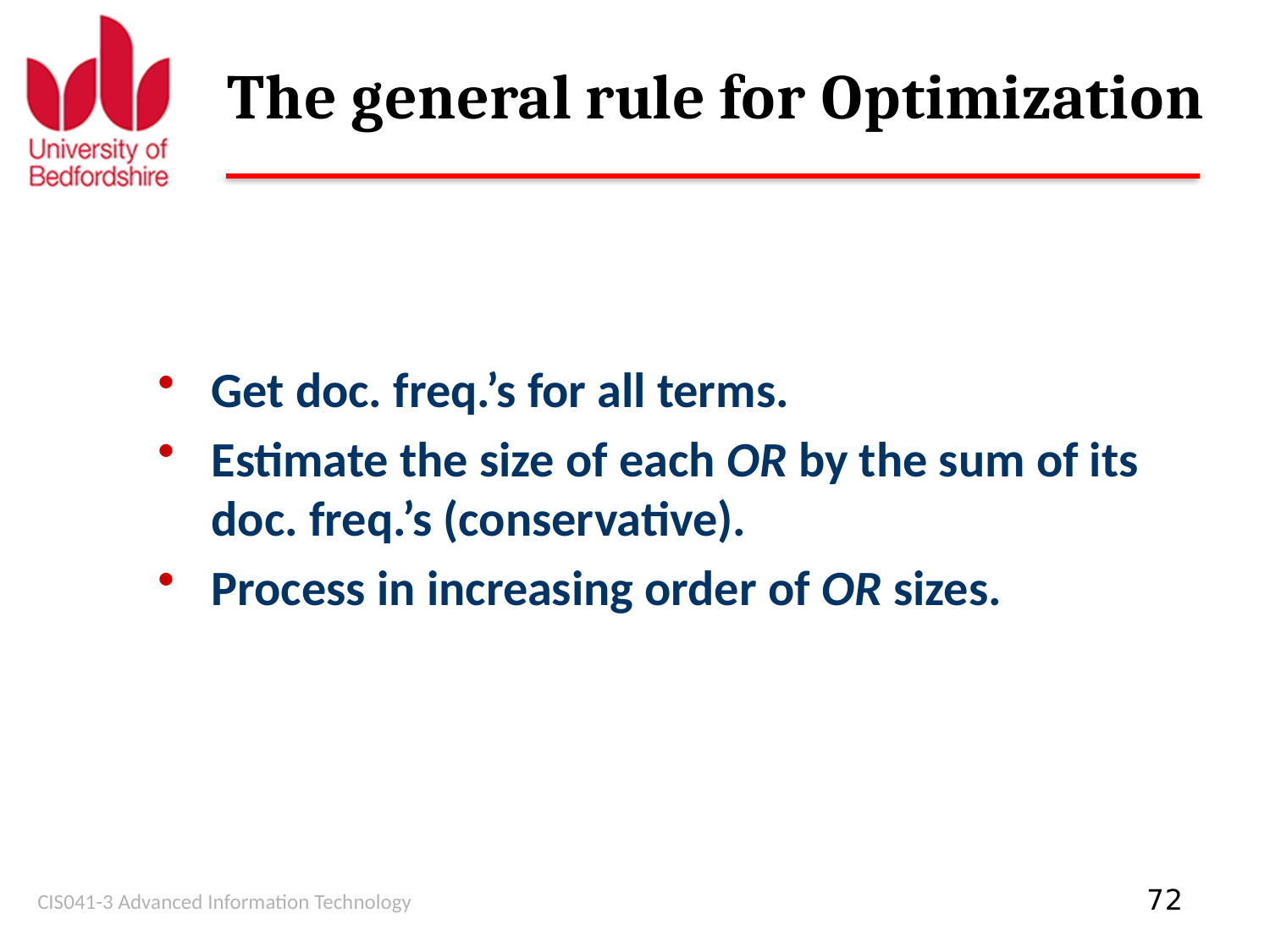

# The general rule for Optimization
Get doc. freq.’s for all terms.
Estimate the size of each OR by the sum of its doc. freq.’s (conservative).
Process in increasing order of OR sizes.

CIS041-3 Advanced Information Technology